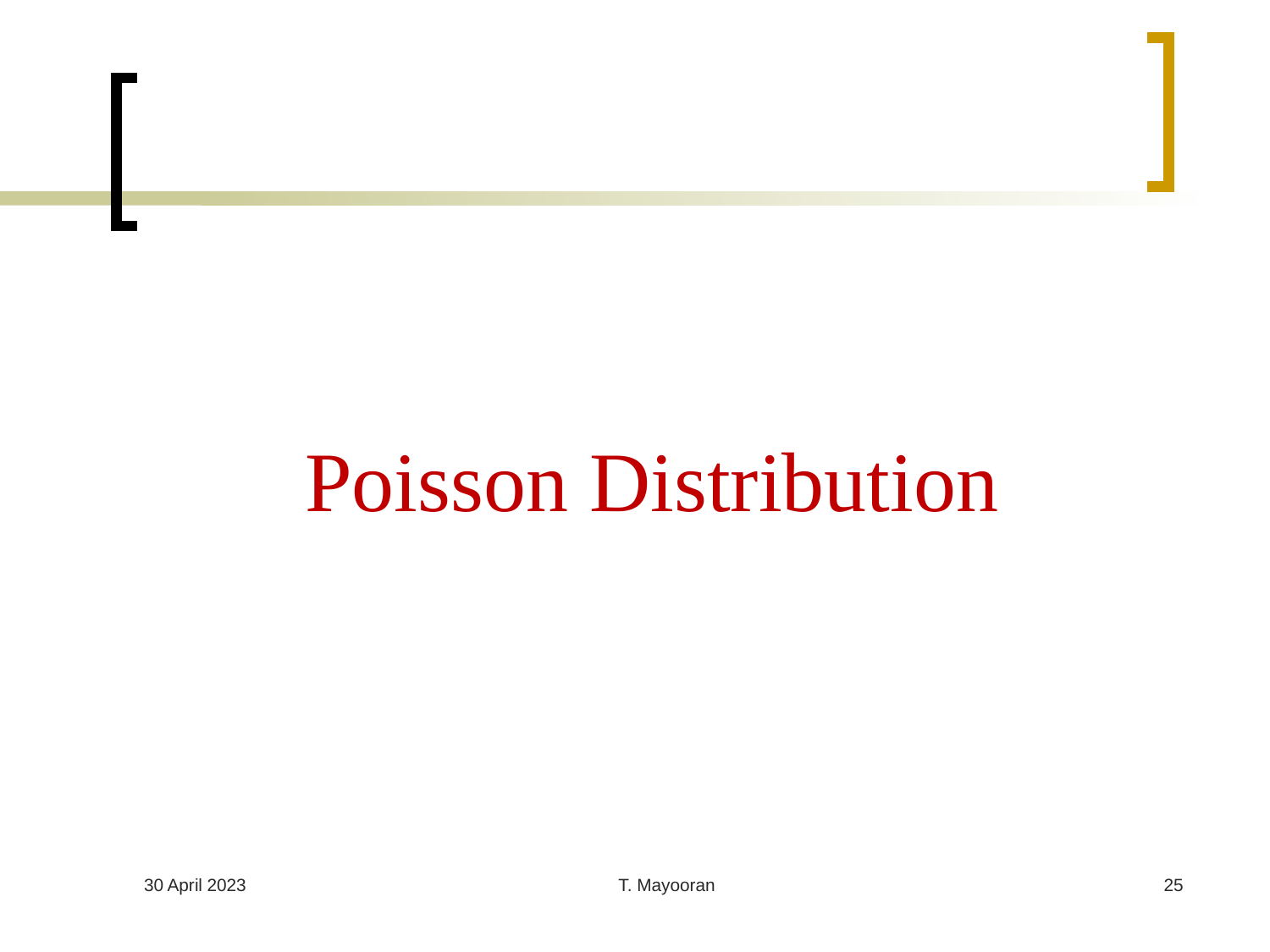

# Poisson Distribution
30 April 2023
T. Mayooran
25